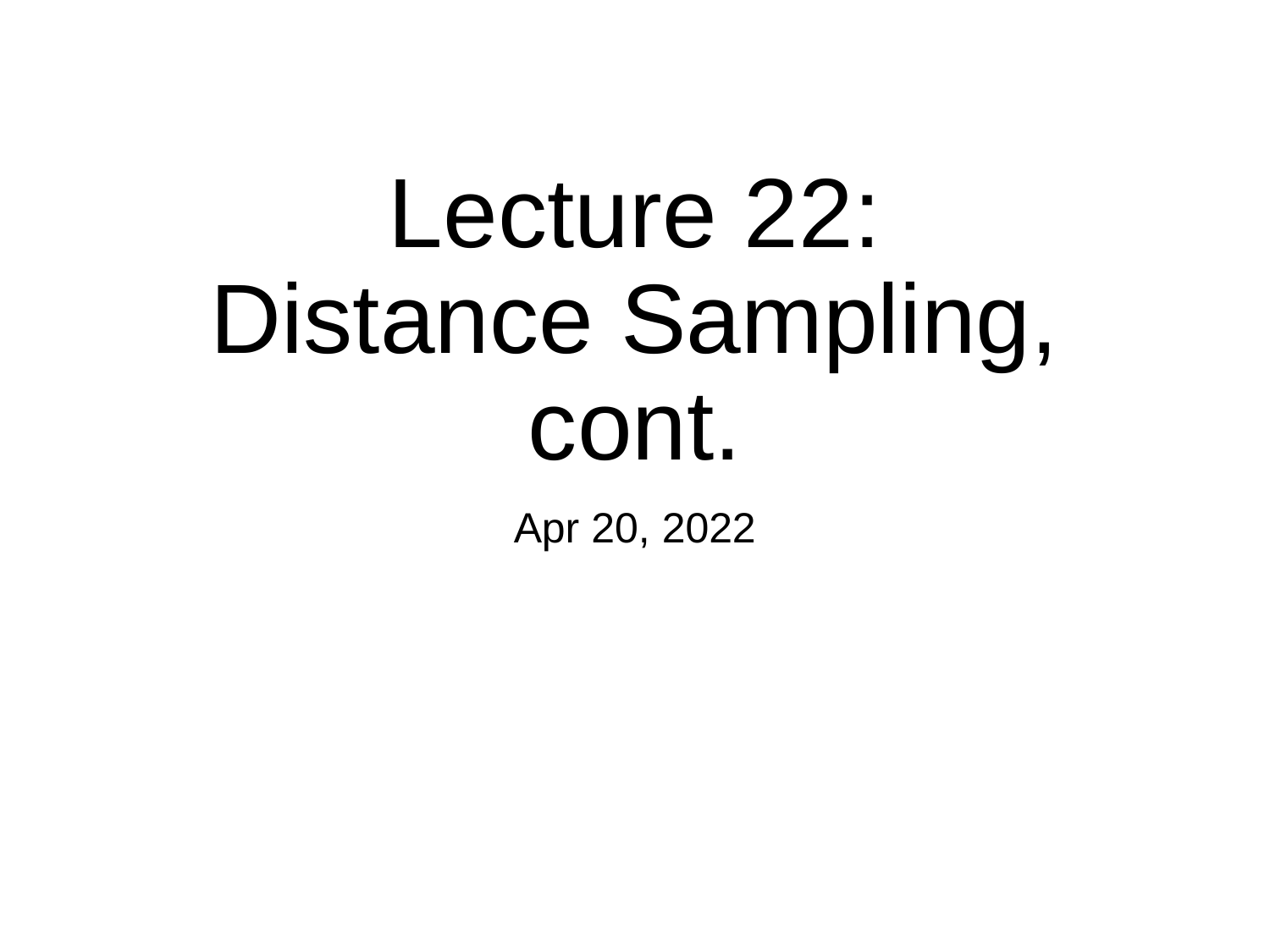

# Lecture 22: Distance Sampling, cont.
Apr 20, 2022